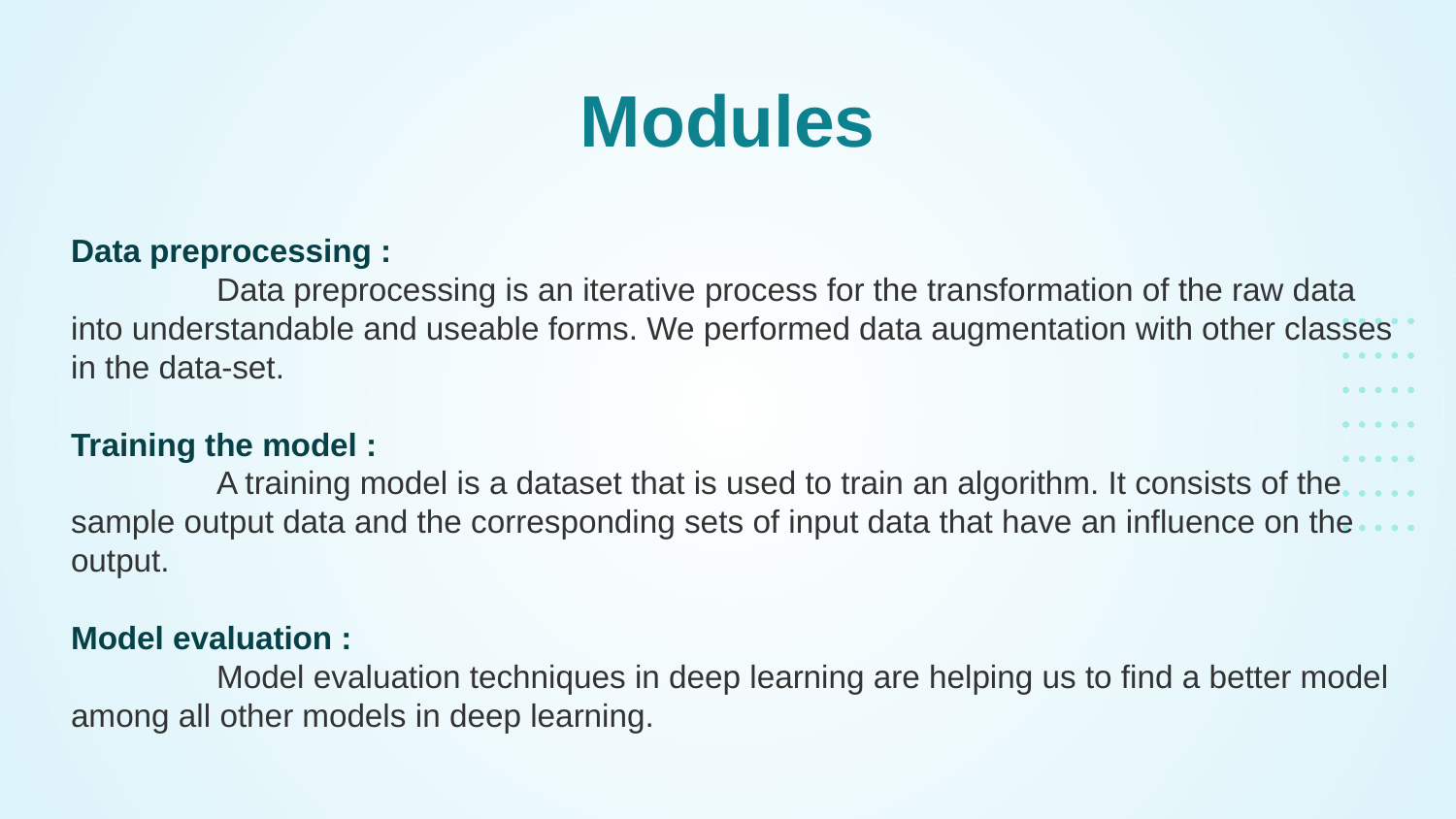

# Modules
Data preprocessing :
	Data preprocessing is an iterative process for the transformation of the raw data into understandable and useable forms. We performed data augmentation with other classes in the data-set.

Training the model :
 	A training model is a dataset that is used to train an algorithm. It consists of the sample output data and the corresponding sets of input data that have an influence on the output.

Model evaluation :
 	Model evaluation techniques in deep learning are helping us to find a better model among all other models in deep learning.